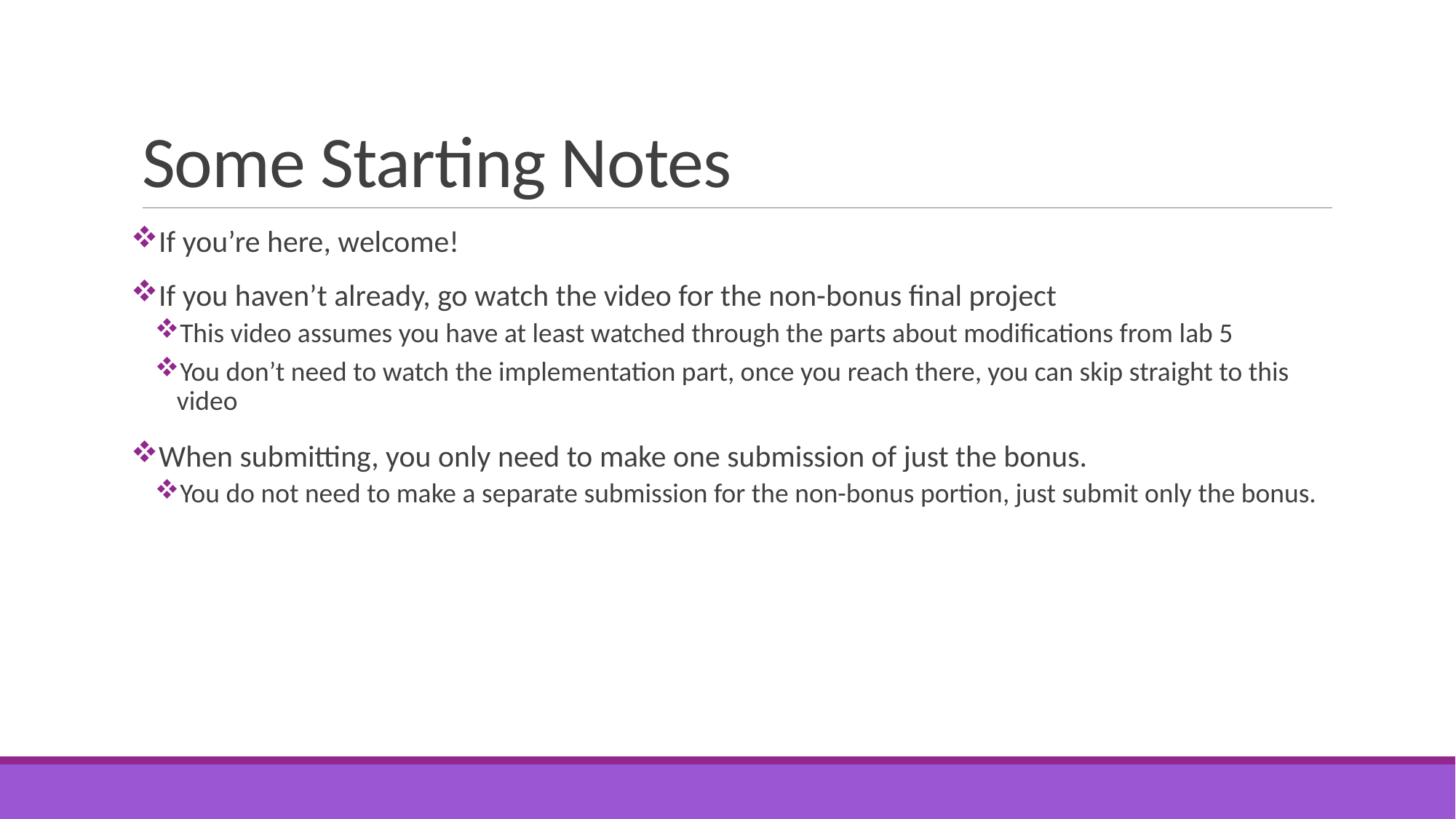

# Some Starting Notes
If you’re here, welcome!
If you haven’t already, go watch the video for the non-bonus final project
This video assumes you have at least watched through the parts about modifications from lab 5
You don’t need to watch the implementation part, once you reach there, you can skip straight to this video
When submitting, you only need to make one submission of just the bonus.
You do not need to make a separate submission for the non-bonus portion, just submit only the bonus.